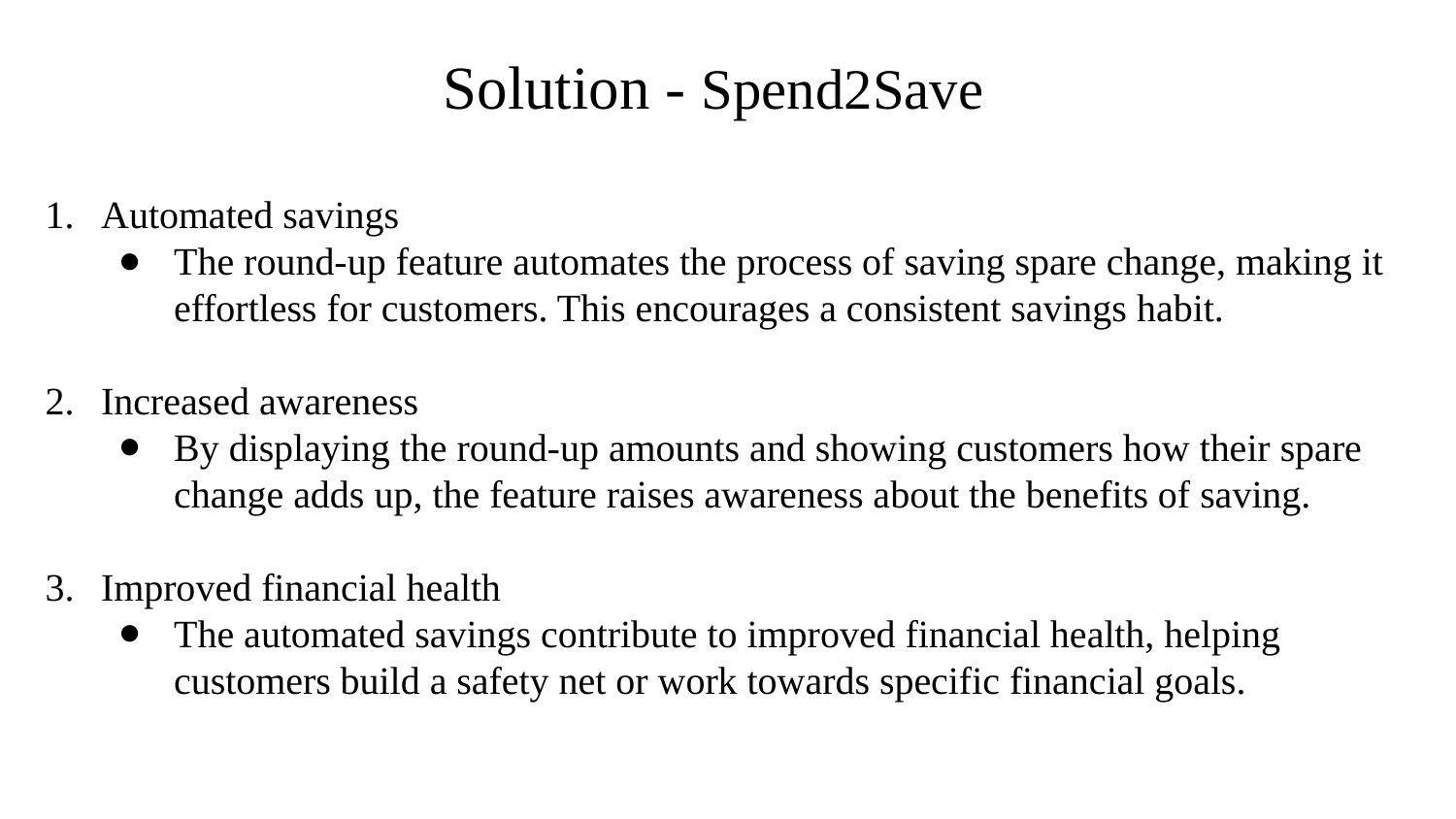

Solution - Spend2Save

Automated savings
The round-up feature automates the process of saving spare change, making it effortless for customers. This encourages a consistent savings habit.

Increased awareness
By displaying the round-up amounts and showing customers how their spare change adds up, the feature raises awareness about the benefits of saving.

Improved financial health
The automated savings contribute to improved financial health, helping customers build a safety net or work towards specific financial goals.